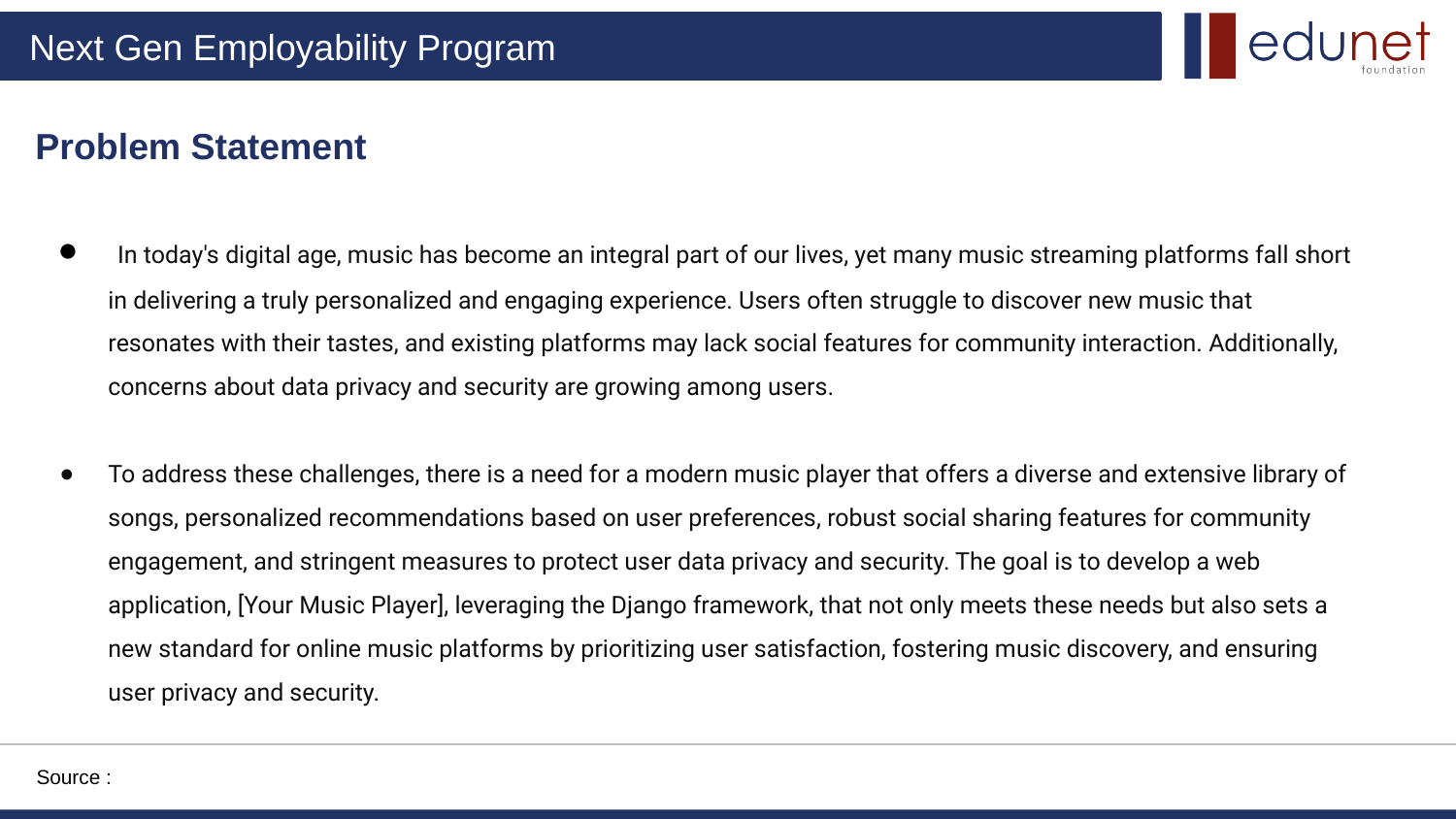

# Problem Statement

 In today's digital age, music has become an integral part of our lives, yet many music streaming platforms fall short in delivering a truly personalized and engaging experience. Users often struggle to discover new music that resonates with their tastes, and existing platforms may lack social features for community interaction. Additionally, concerns about data privacy and security are growing among users.

To address these challenges, there is a need for a modern music player that offers a diverse and extensive library of songs, personalized recommendations based on user preferences, robust social sharing features for community engagement, and stringent measures to protect user data privacy and security. The goal is to develop a web application, [Your Music Player], leveraging the Django framework, that not only meets these needs but also sets a new standard for online music platforms by prioritizing user satisfaction, fostering music discovery, and ensuring user privacy and security.

Source :